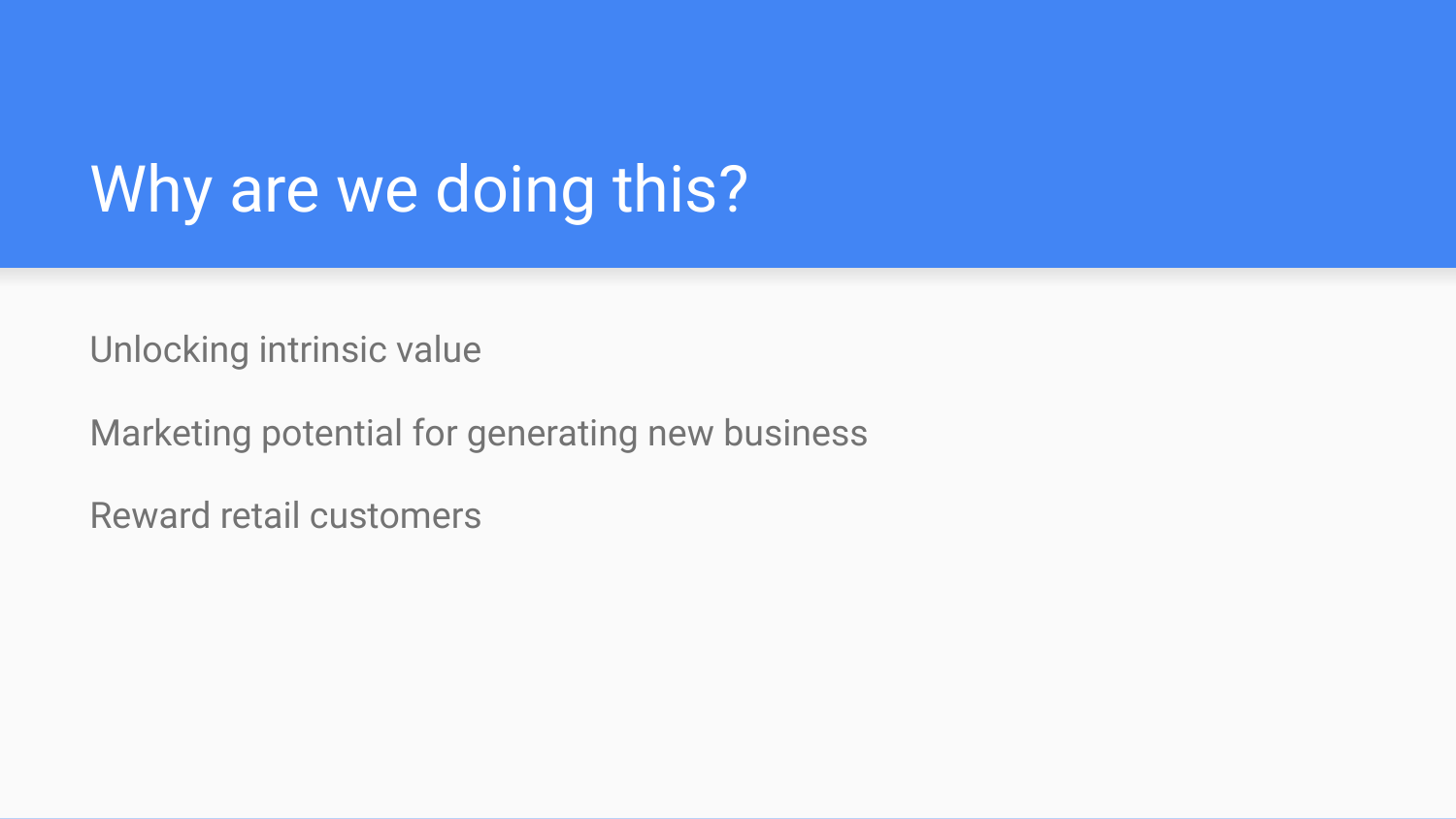

# Why are we doing this?
Unlocking intrinsic value
Marketing potential for generating new business
Reward retail customers